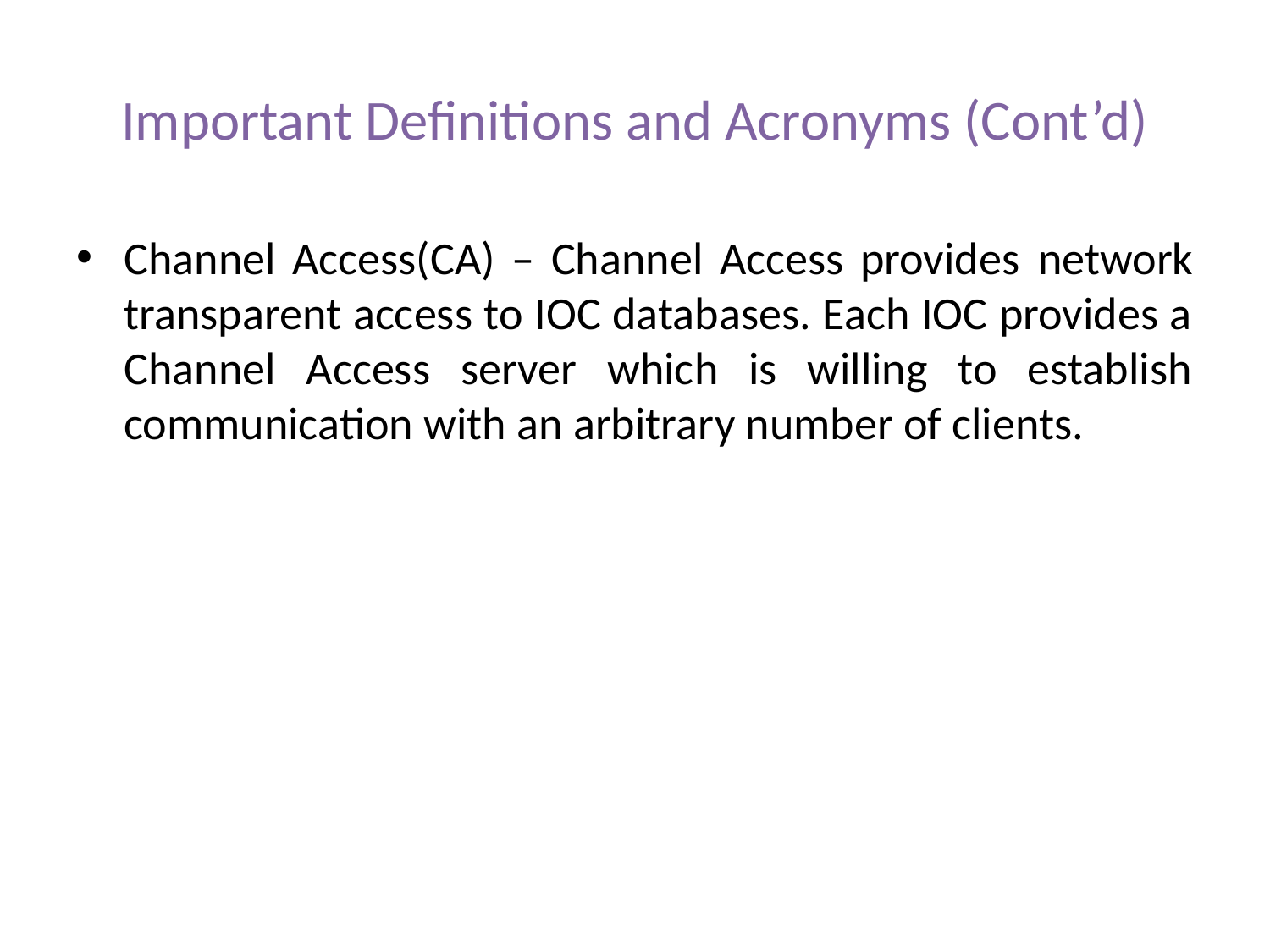

# Important Definitions and Acronyms (Cont’d)
Channel Access(CA) – Channel Access provides network transparent access to IOC databases. Each IOC provides a Channel Access server which is willing to establish communication with an arbitrary number of clients.